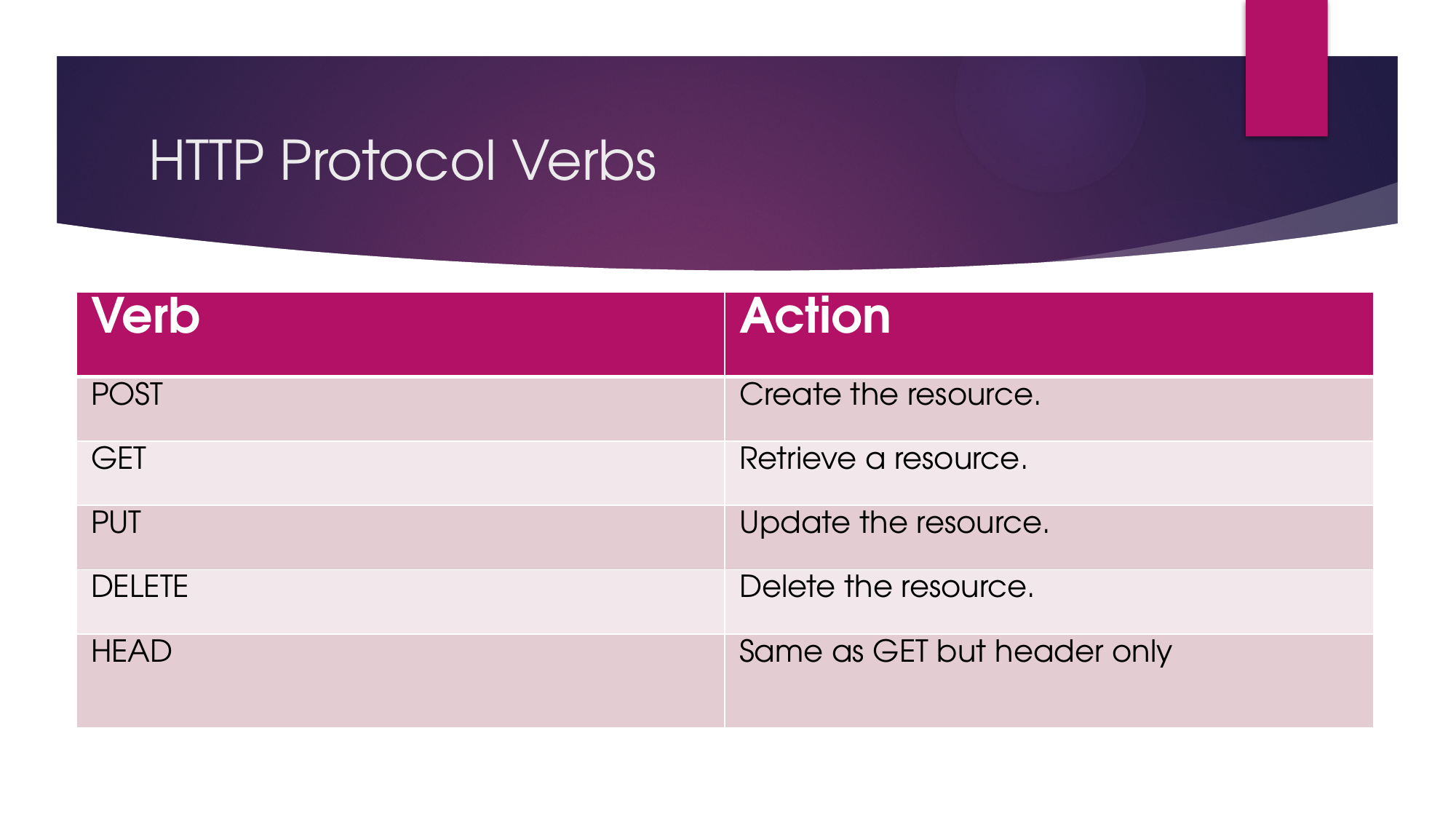

# HTTP Protocol Verbs
| Verb | Action |
| --- | --- |
| POST | Create the resource. |
| GET | Retrieve a resource. |
| PUT | Update the resource. |
| DELETE | Delete the resource. |
| HEAD | Same as GET but header only |